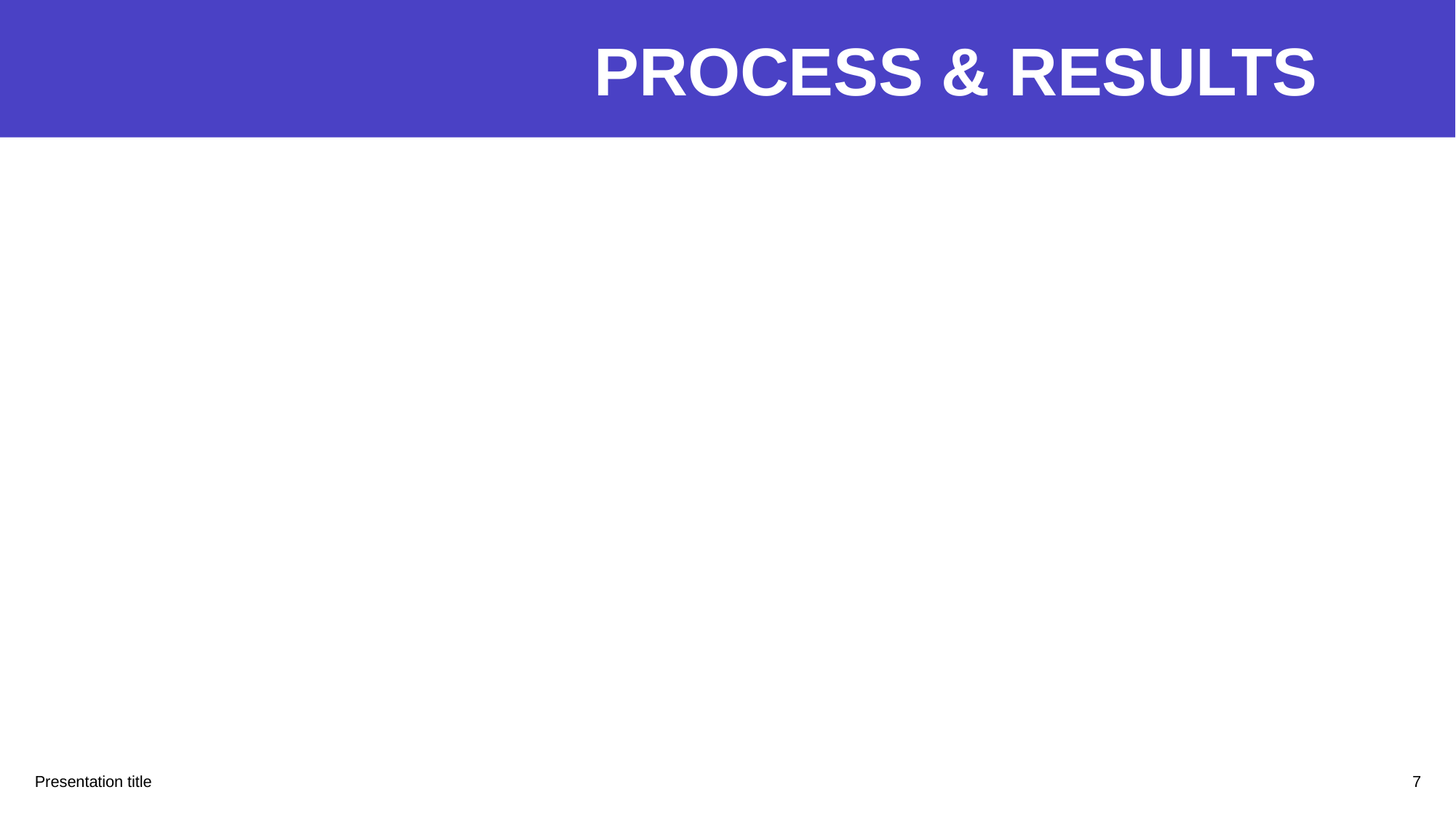

# PROCESS & RESULTS

Presentation title
7